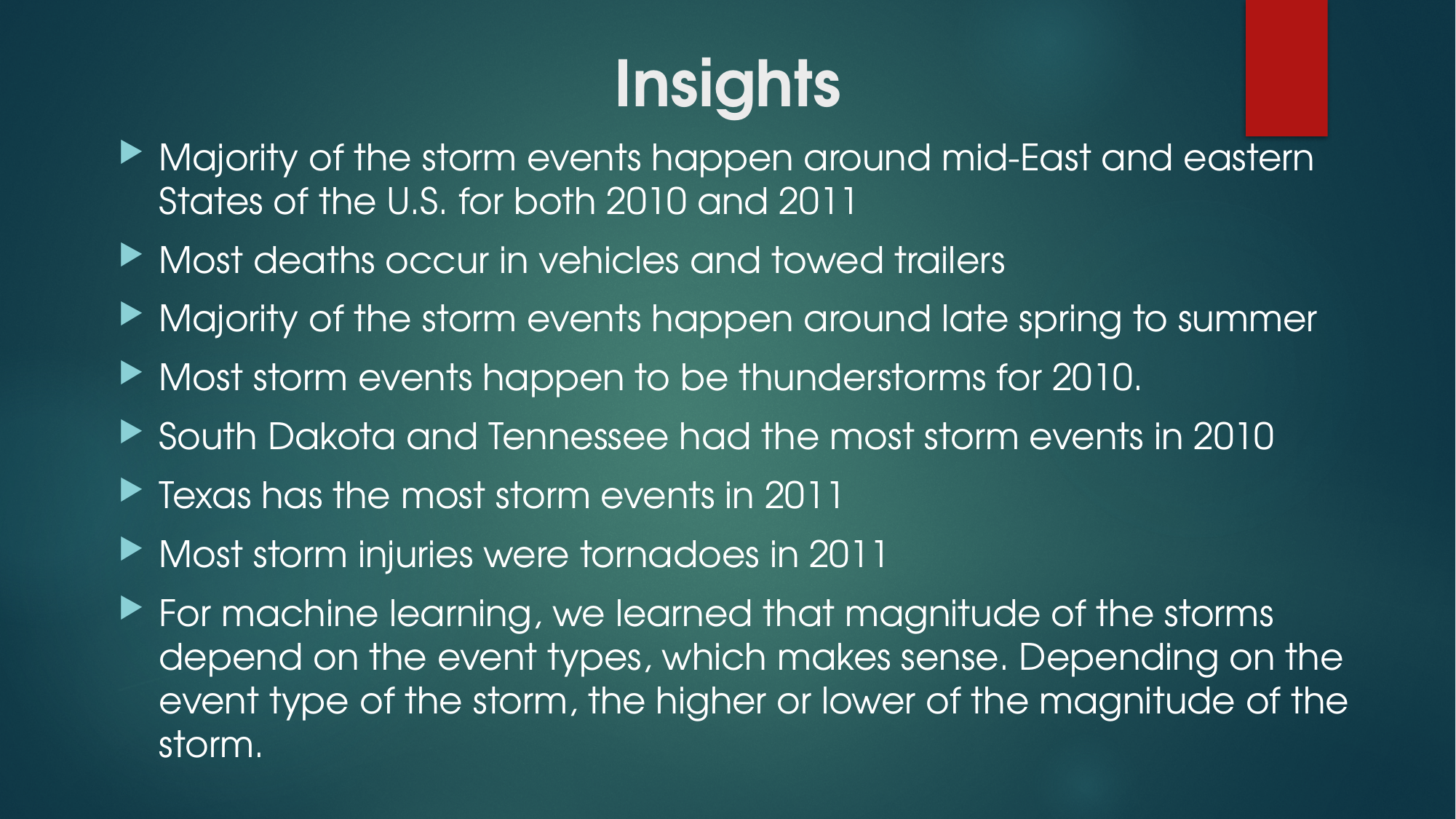

# Insights
Majority of the storm events happen around mid-East and eastern States of the U.S. for both 2010 and 2011
Most deaths occur in vehicles and towed trailers
Majority of the storm events happen around late spring to summer
Most storm events happen to be thunderstorms for 2010.
South Dakota and Tennessee had the most storm events in 2010
Texas has the most storm events in 2011
Most storm injuries were tornadoes in 2011
For machine learning, we learned that magnitude of the storms depend on the event types, which makes sense. Depending on the event type of the storm, the higher or lower of the magnitude of the storm.